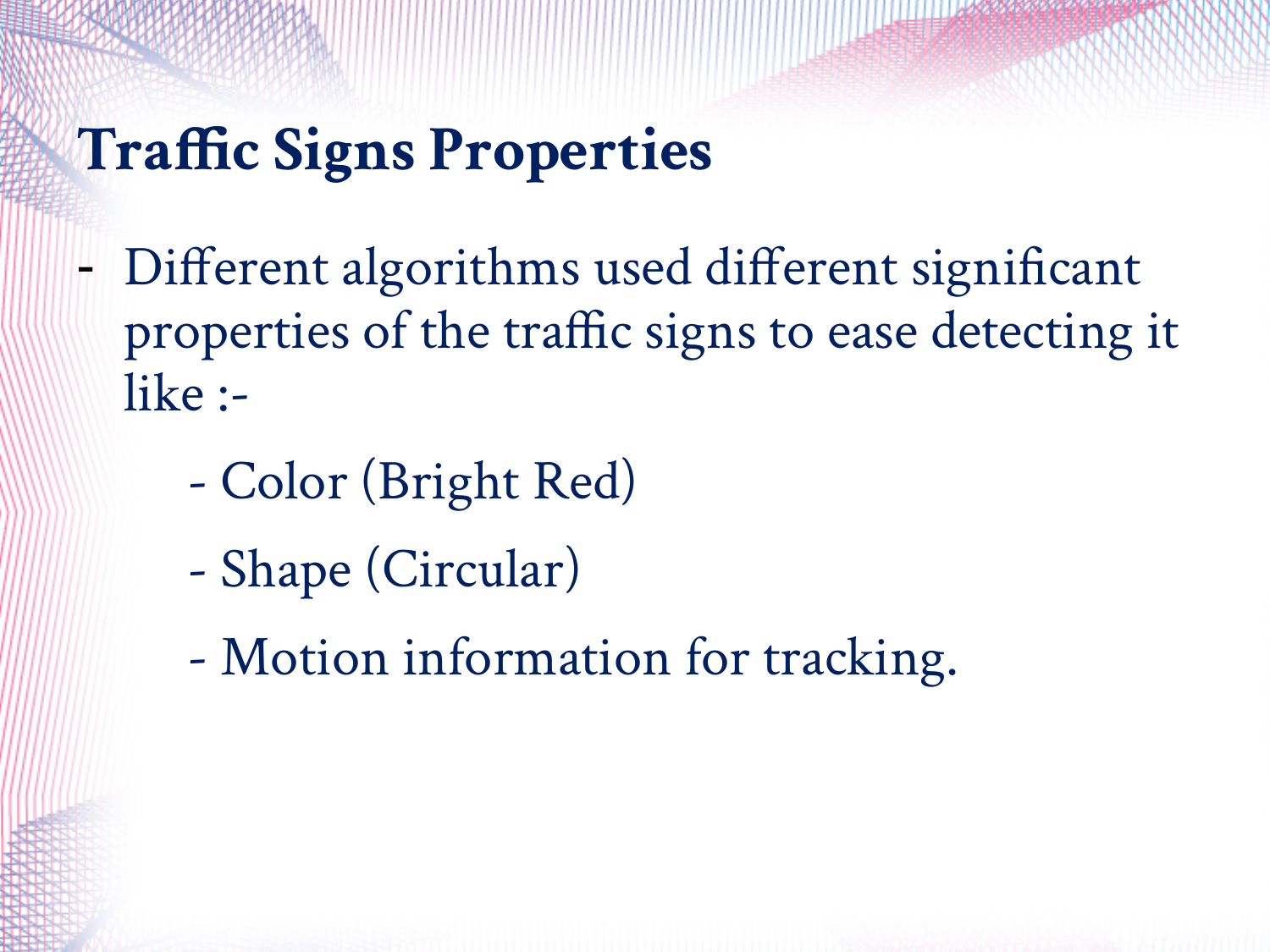

# Traffic Signs Properties
- 	Different algorithms used different significant properties of the traffic signs to ease detecting it like :-
- Color (Bright Red)
- Shape (Circular)
- Motion information for tracking.